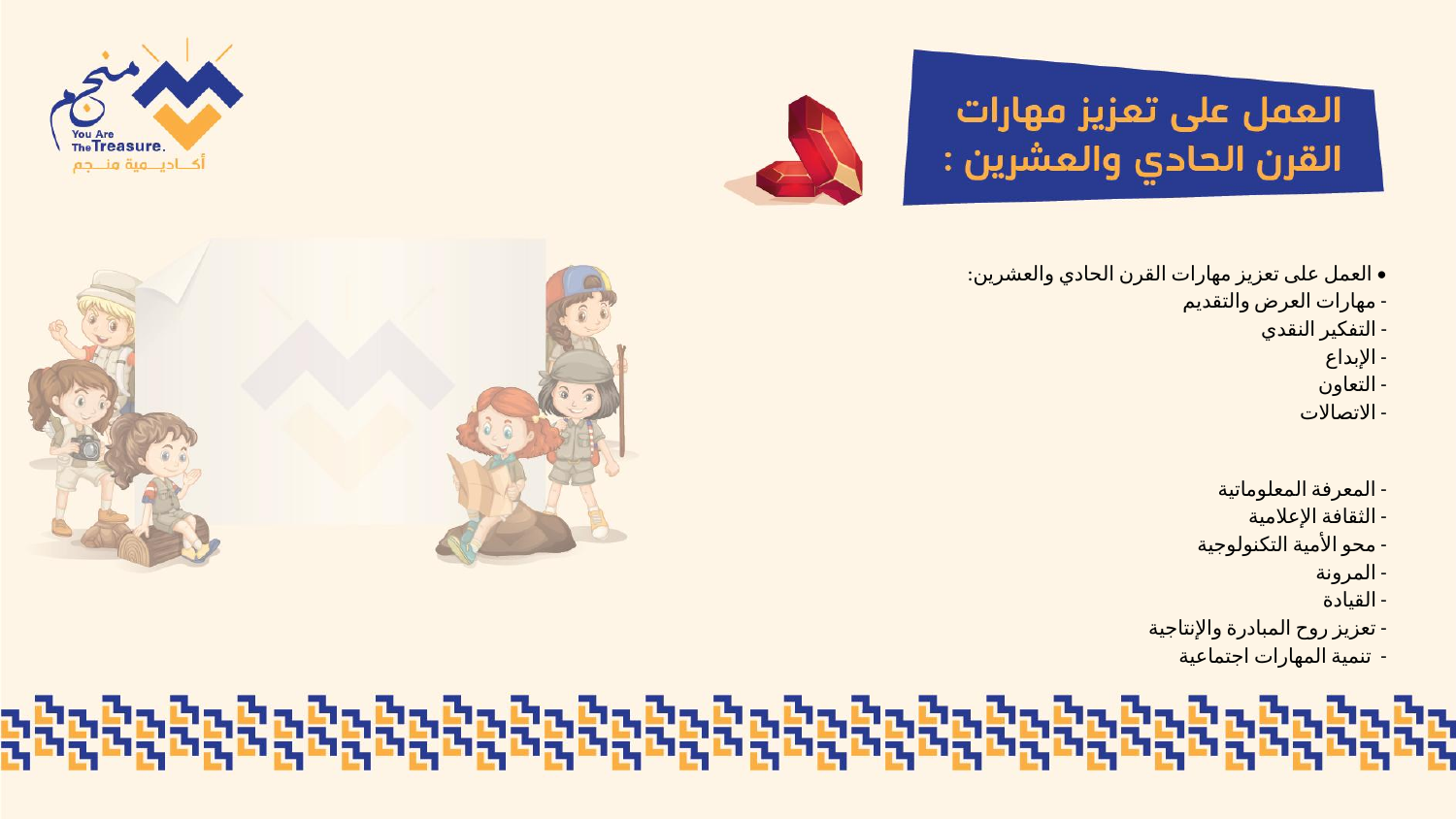

• العمل على تعزيز مهارات القرن الحادي والعشرين:
- مهارات العرض والتقديم
- التفكير النقدي
- الإبداع
- التعاون
- الاتصالات
- المعرفة المعلوماتية
- الثقافة الإعلامية
- محو الأمية التكنولوجية
- المرونة
- القيادة
- تعزيز روح المبادرة والإنتاجية
-  تنمية المهارات اجتماعية